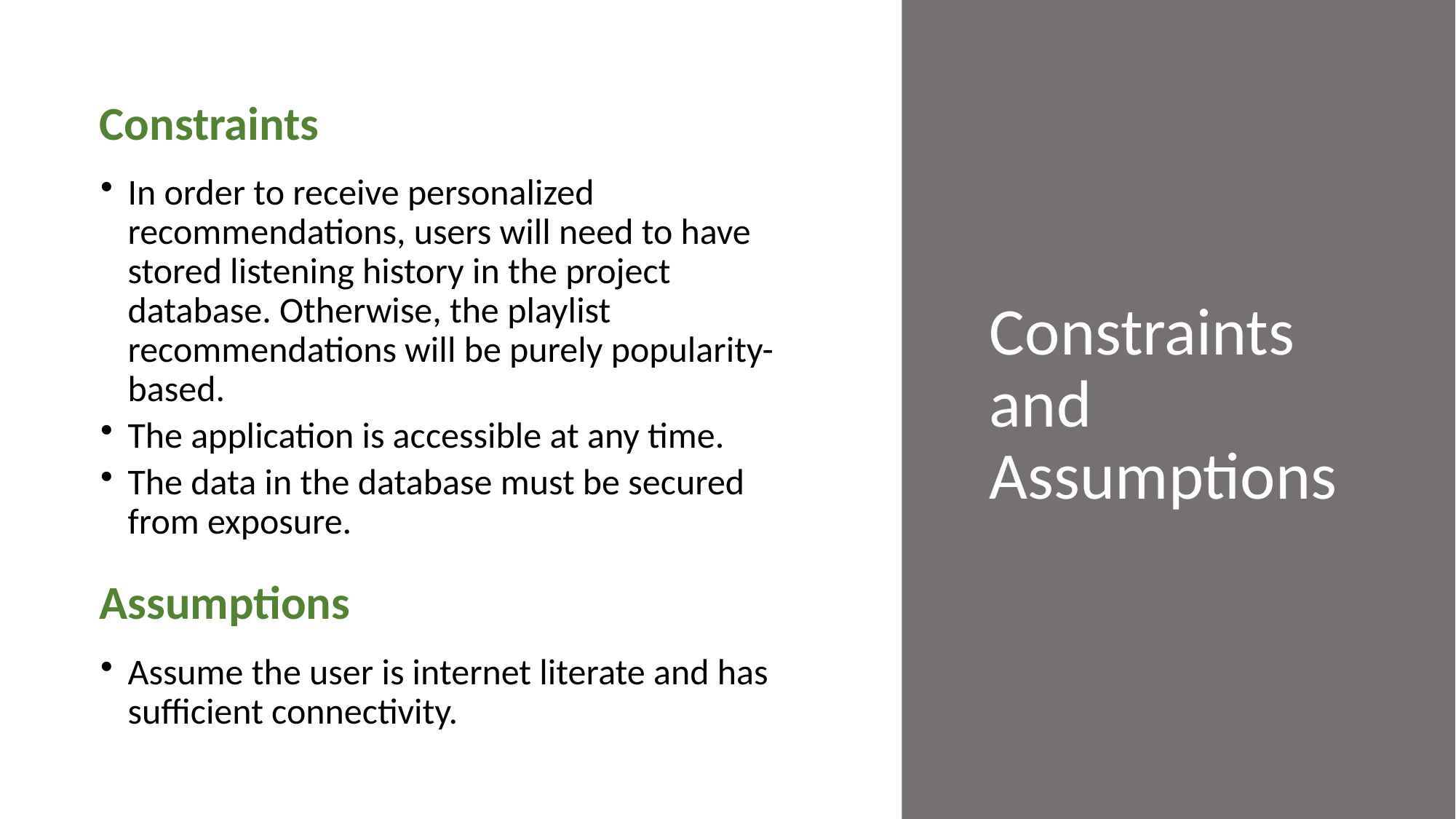

Constraints
In order to receive personalized recommendations, users will need to have stored listening history in the project database. Otherwise, the playlist recommendations will be purely popularity-based.
The application is accessible at any time.
The data in the database must be secured from exposure.
Assumptions
Assume the user is internet literate and has sufficient connectivity.
# Constraints and Assumptions